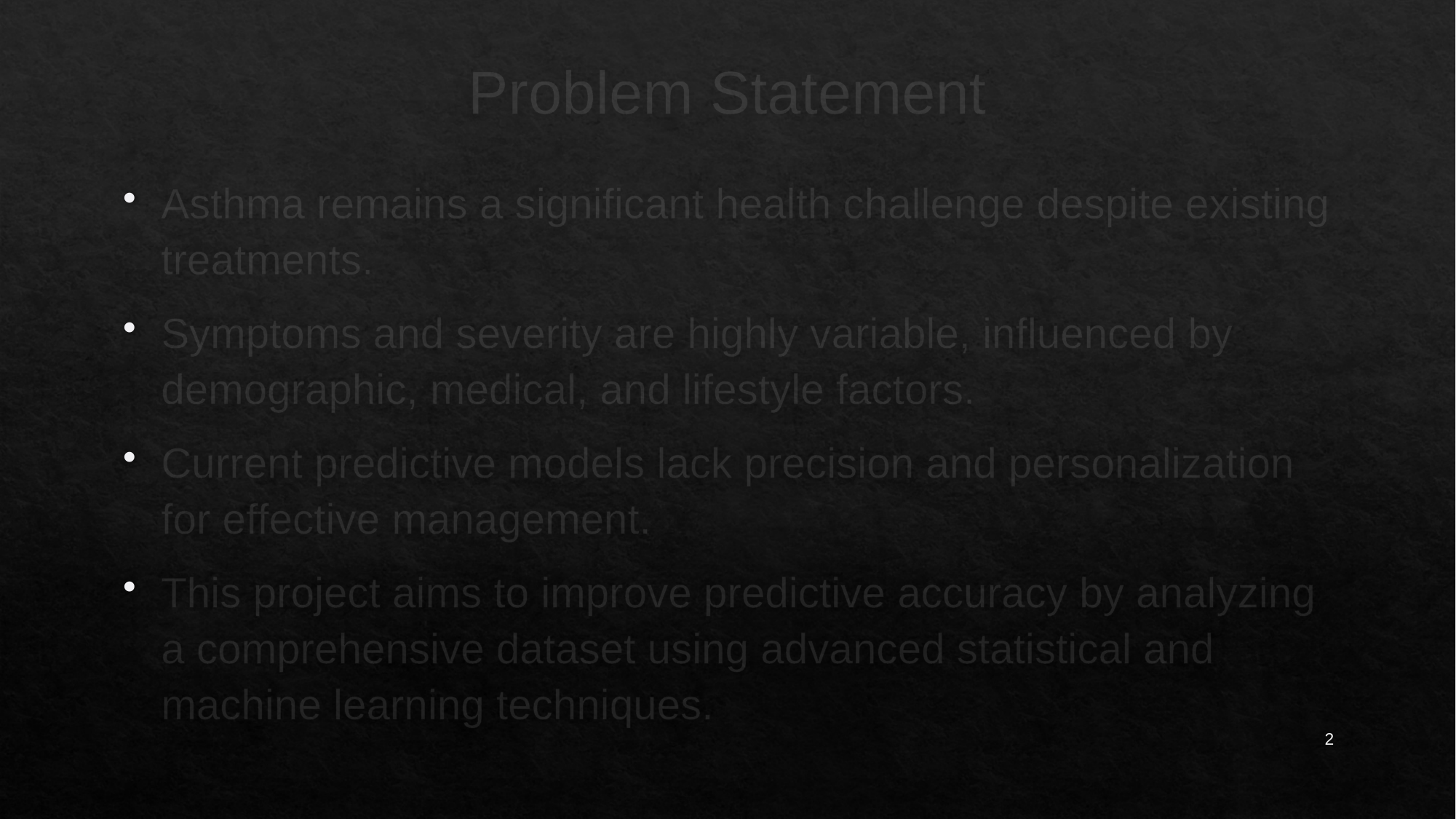

# Problem Statement
Asthma remains a significant health challenge despite existing treatments.
Symptoms and severity are highly variable, influenced by demographic, medical, and lifestyle factors.
Current predictive models lack precision and personalization for effective management.
This project aims to improve predictive accuracy by analyzing a comprehensive dataset using advanced statistical and machine learning techniques.

2